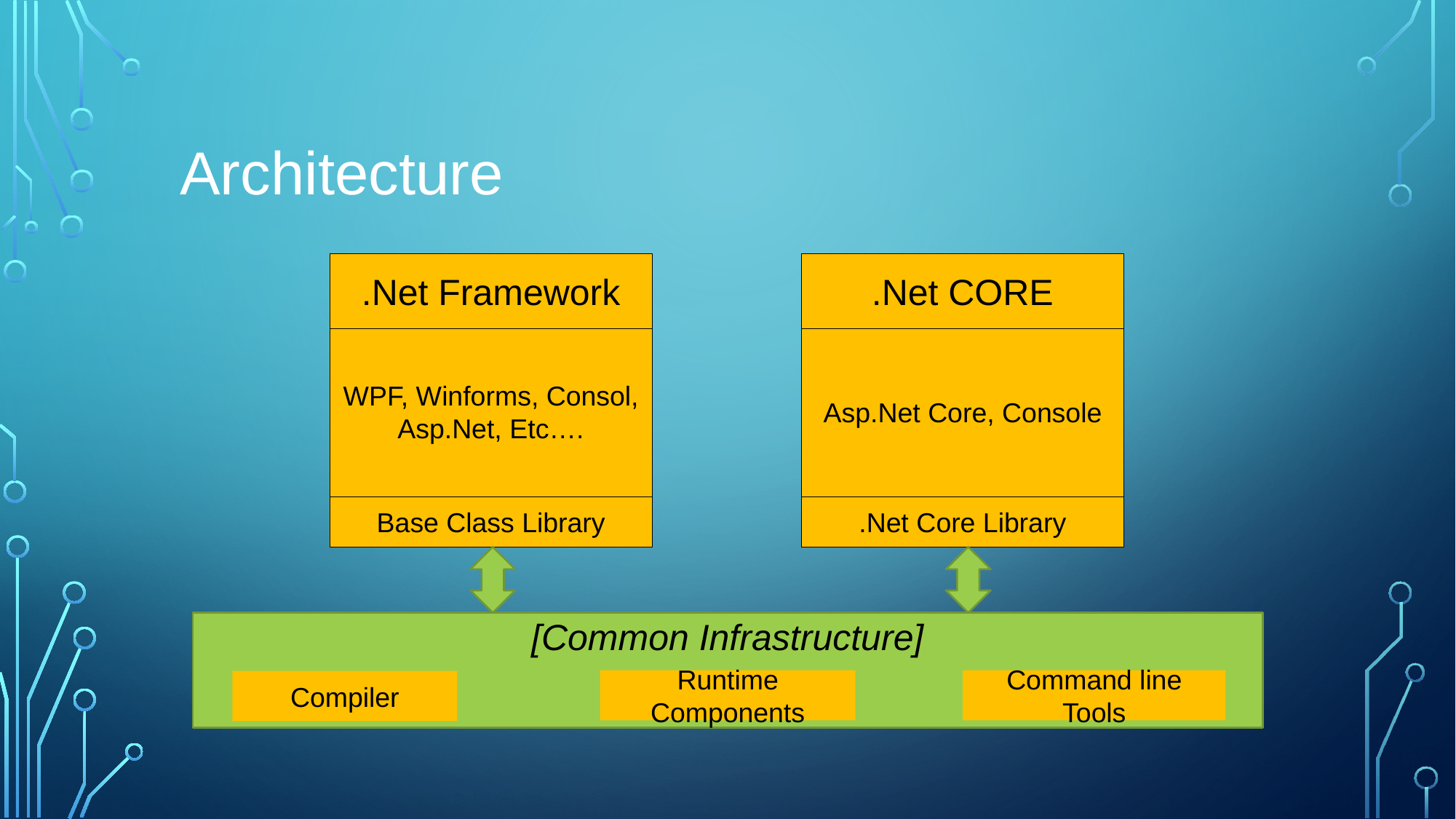

Architecture
.Net Framework
WPF, Winforms, Consol, Asp.Net, Etc….
Base Class Library
.Net CORE
Asp.Net Core, Console
.Net Core Library

[Common Infrastructure]

Runtime Components
Command line Tools
Compiler